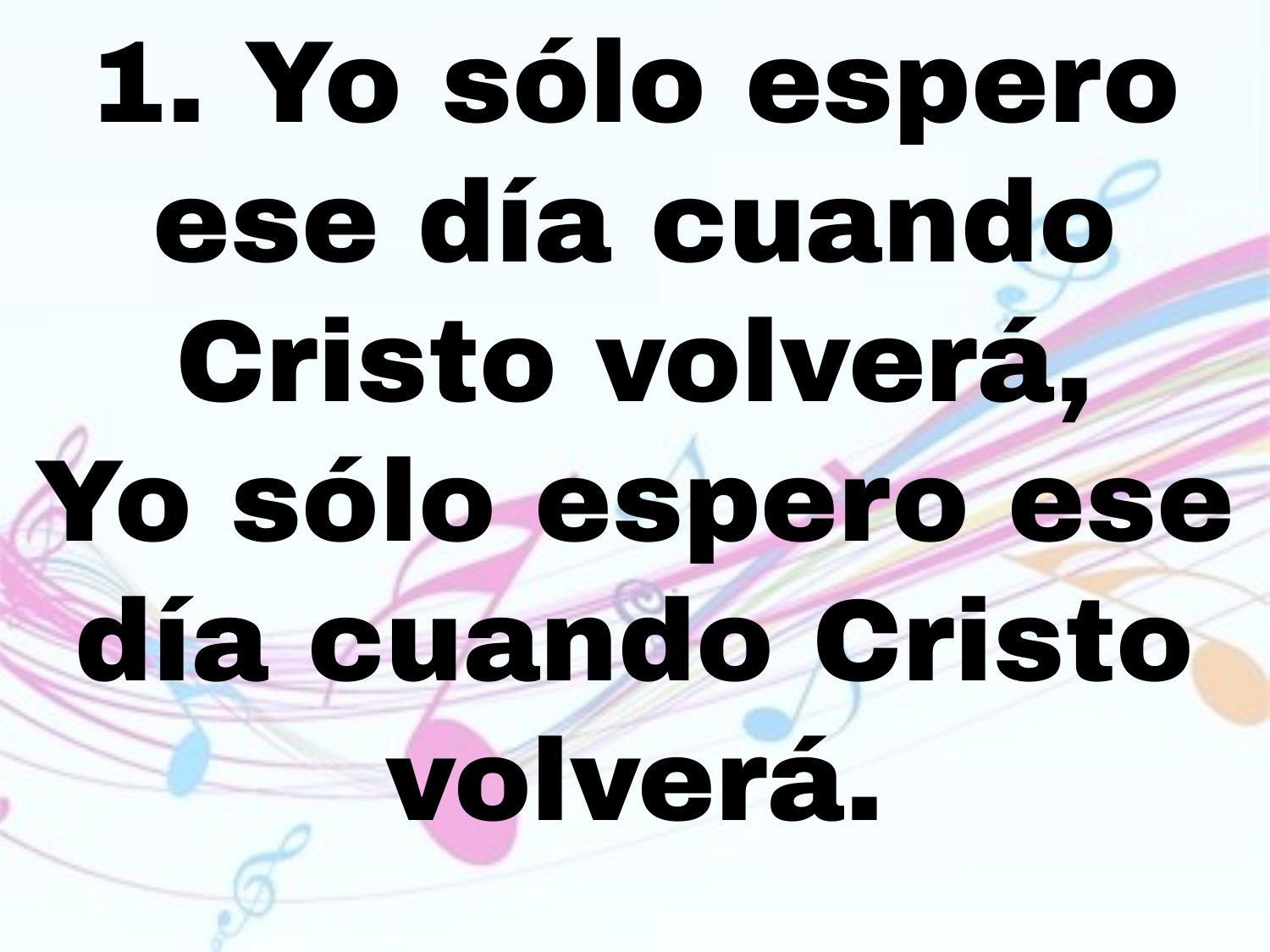

1. Yo sólo espero ese día cuando Cristo volverá,
Yo sólo espero ese día cuando Cristo
volverá.